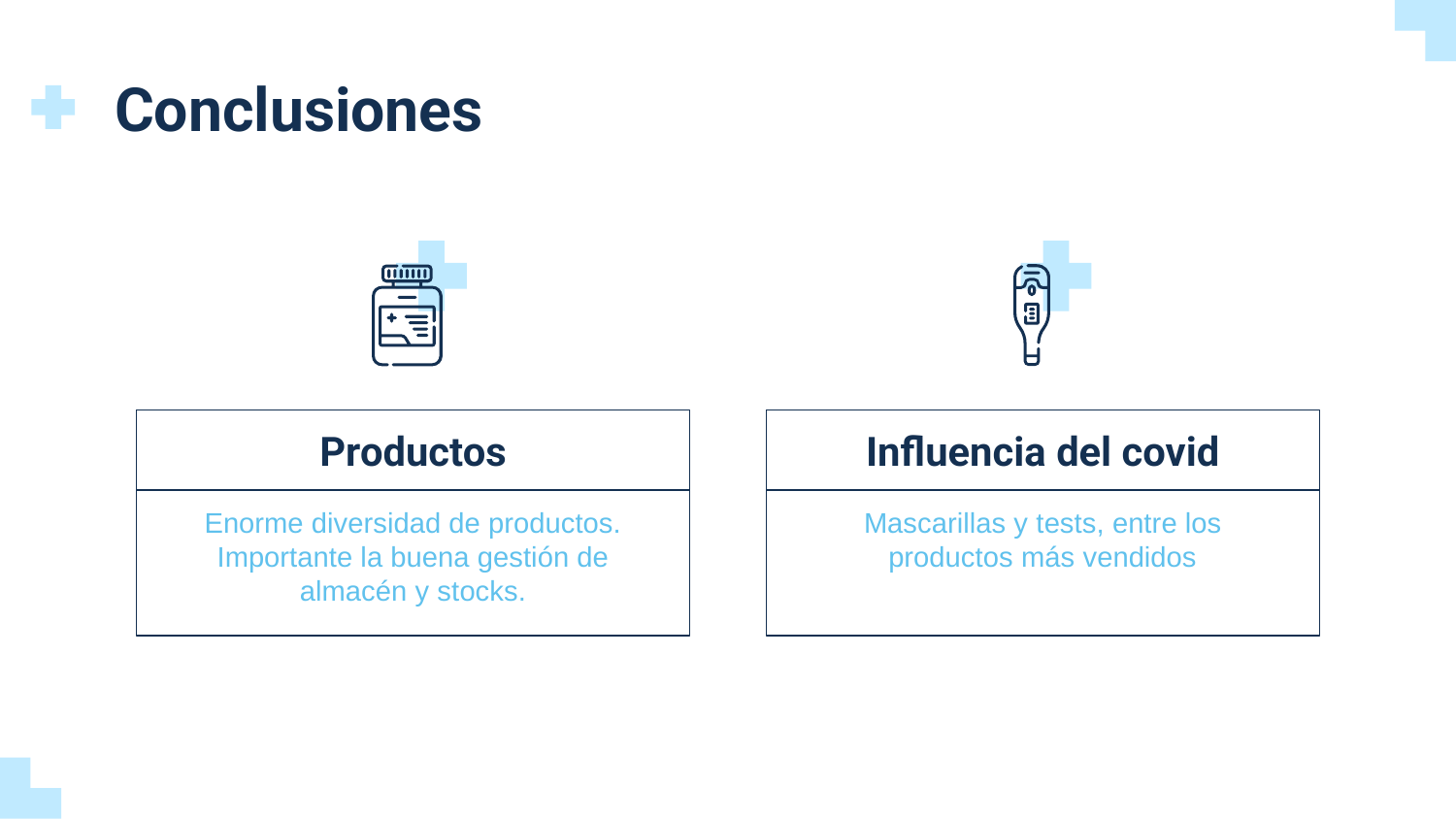

# Conclusiones

Productos
Influencia del covid
Enorme diversidad de productos. Importante la buena gestión de almacén y stocks.
Mascarillas y tests, entre los productos más vendidos